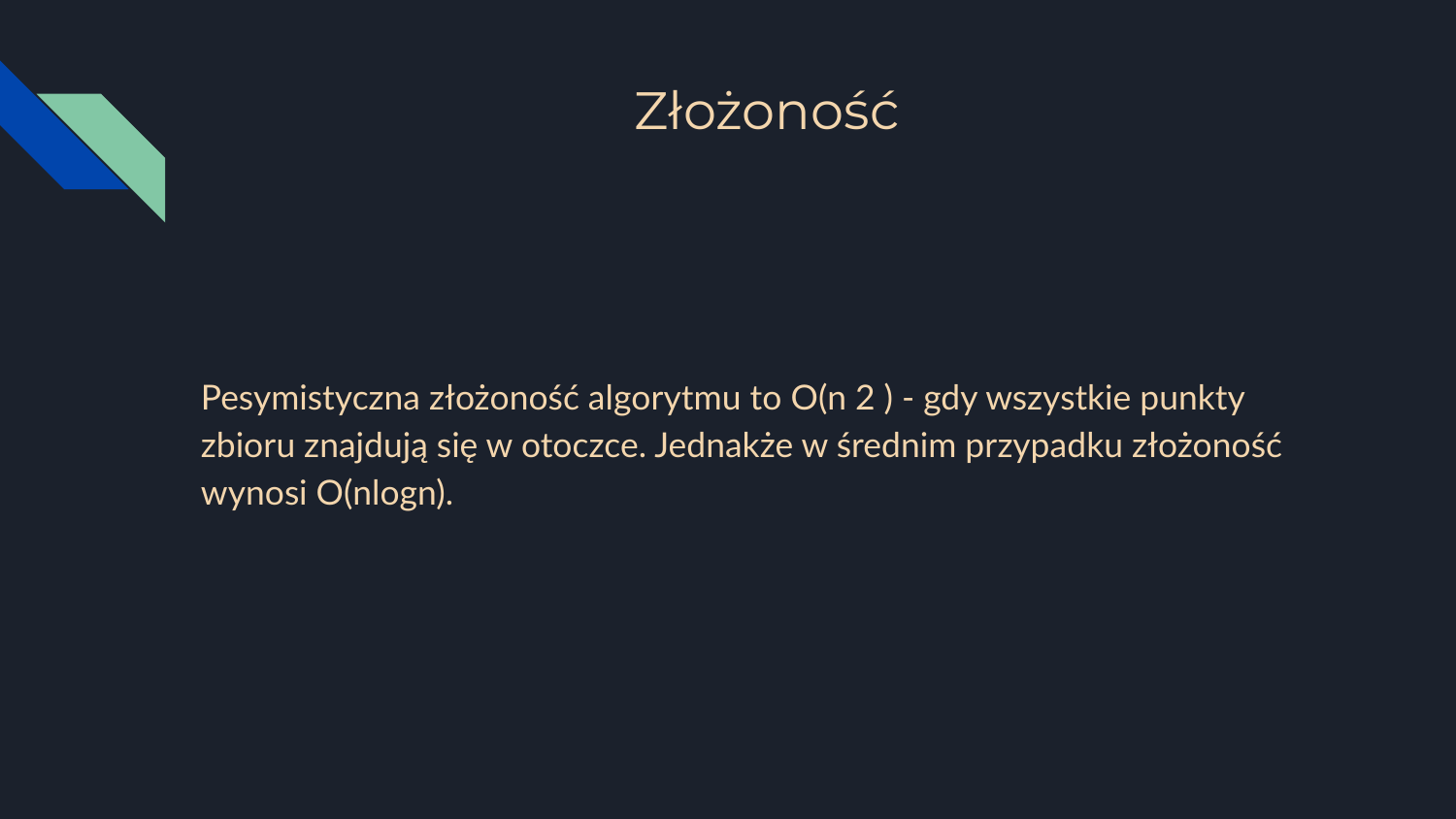

# Złożoność
Pesymistyczna złożoność algorytmu to O(n 2 ) - gdy wszystkie punkty zbioru znajdują się w otoczce. Jednakże w średnim przypadku złożoność wynosi O(nlogn).